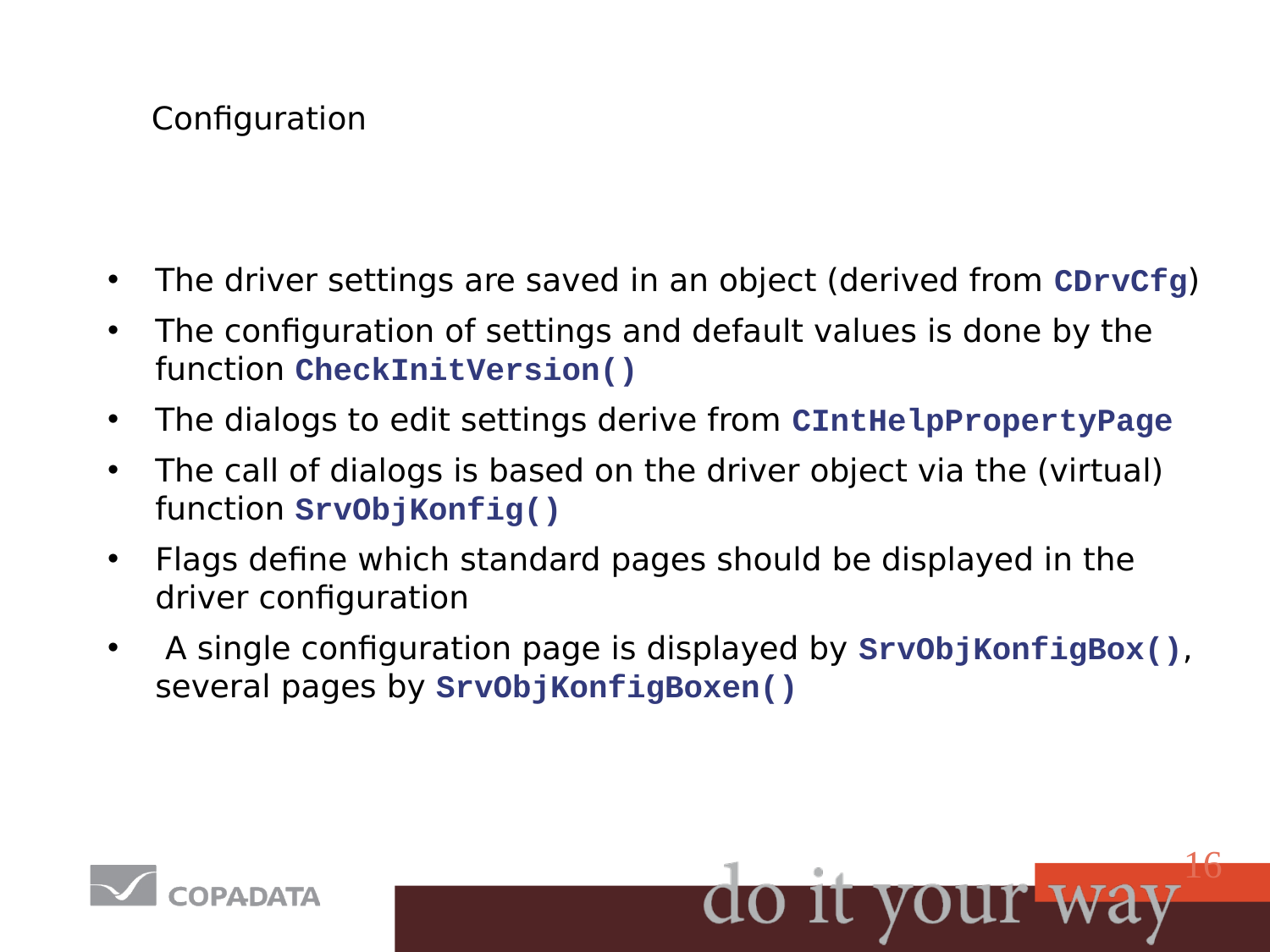

# Configuration
The driver settings are saved in an object (derived from CDrvCfg)
The configuration of settings and default values is done by the function CheckInitVersion()
The dialogs to edit settings derive from CIntHelpPropertyPage
The call of dialogs is based on the driver object via the (virtual) function SrvObjKonfig()
Flags define which standard pages should be displayed in the driver configuration
 A single configuration page is displayed by SrvObjKonfigBox(), several pages by SrvObjKonfigBoxen()
16